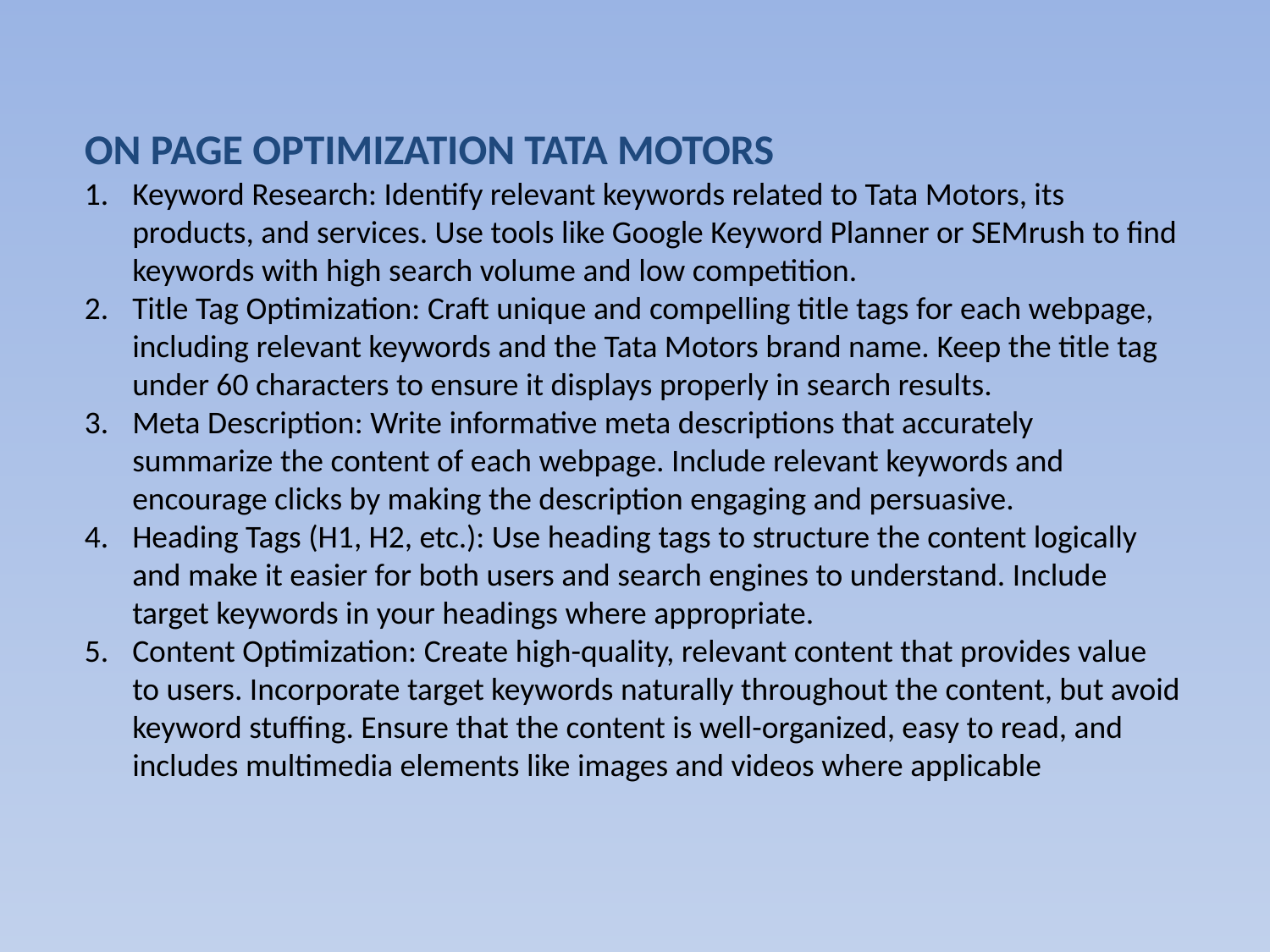

ON PAGE OPTIMIZATION TATA MOTORS
Keyword Research: Identify relevant keywords related to Tata Motors, its products, and services. Use tools like Google Keyword Planner or SEMrush to find keywords with high search volume and low competition.
Title Tag Optimization: Craft unique and compelling title tags for each webpage, including relevant keywords and the Tata Motors brand name. Keep the title tag under 60 characters to ensure it displays properly in search results.
Meta Description: Write informative meta descriptions that accurately summarize the content of each webpage. Include relevant keywords and encourage clicks by making the description engaging and persuasive.
Heading Tags (H1, H2, etc.): Use heading tags to structure the content logically and make it easier for both users and search engines to understand. Include target keywords in your headings where appropriate.
Content Optimization: Create high-quality, relevant content that provides value to users. Incorporate target keywords naturally throughout the content, but avoid keyword stuffing. Ensure that the content is well-organized, easy to read, and includes multimedia elements like images and videos where applicable